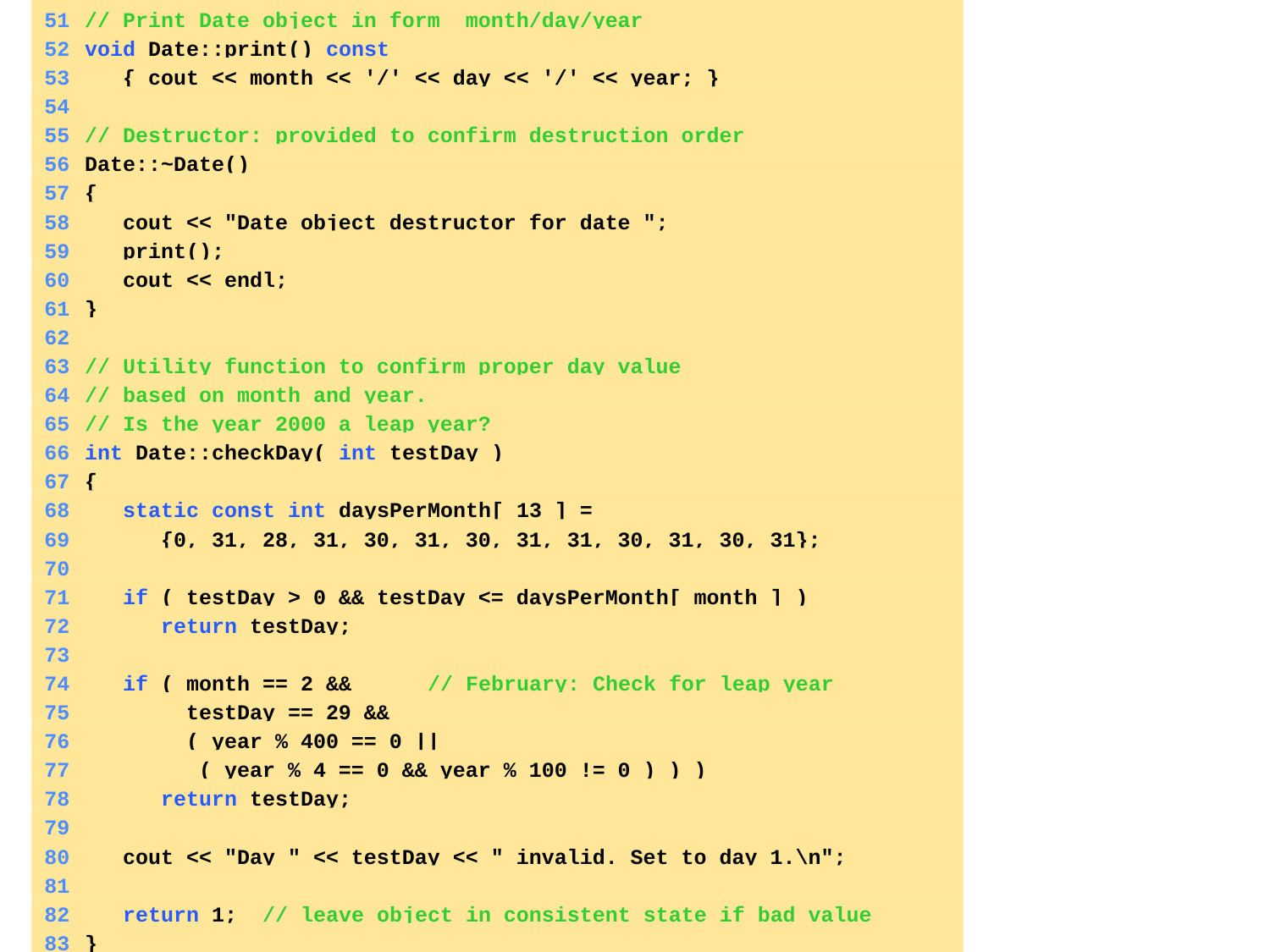

51	// Print Date object in form  month/day/year

	52	void Date::print() const

	53	   { cout << month << '/' << day << '/' << year; }

	54

	55	// Destructor: provided to confirm destruction order

	56	Date::~Date()

	57	{

	58	   cout << "Date object destructor for date ";

	59	   print();

	60	   cout << endl;

	61	}

	62

	63	// Utility function to confirm proper day value

	64	// based on month and year.

	65	// Is the year 2000 a leap year?

	66	int Date::checkDay( int testDay )

	67	{

	68	   static const int daysPerMonth[ 13 ] =

	69	      {0, 31, 28, 31, 30, 31, 30, 31, 31, 30, 31, 30, 31};

	70

	71	   if ( testDay > 0 && testDay <= daysPerMonth[ month ] )

	72	      return testDay;

	73

	74	   if ( month == 2 &&      // February: Check for leap year

	75	        testDay == 29 &&

	76	        ( year % 400 == 0 ||

	77	         ( year % 4 == 0 && year % 100 != 0 ) ) )

	78	      return testDay;

	79

	80	   cout << "Day " << testDay << " invalid. Set to day 1.\n";

	81

	82	   return 1;  // leave object in consistent state if bad value

	83	}